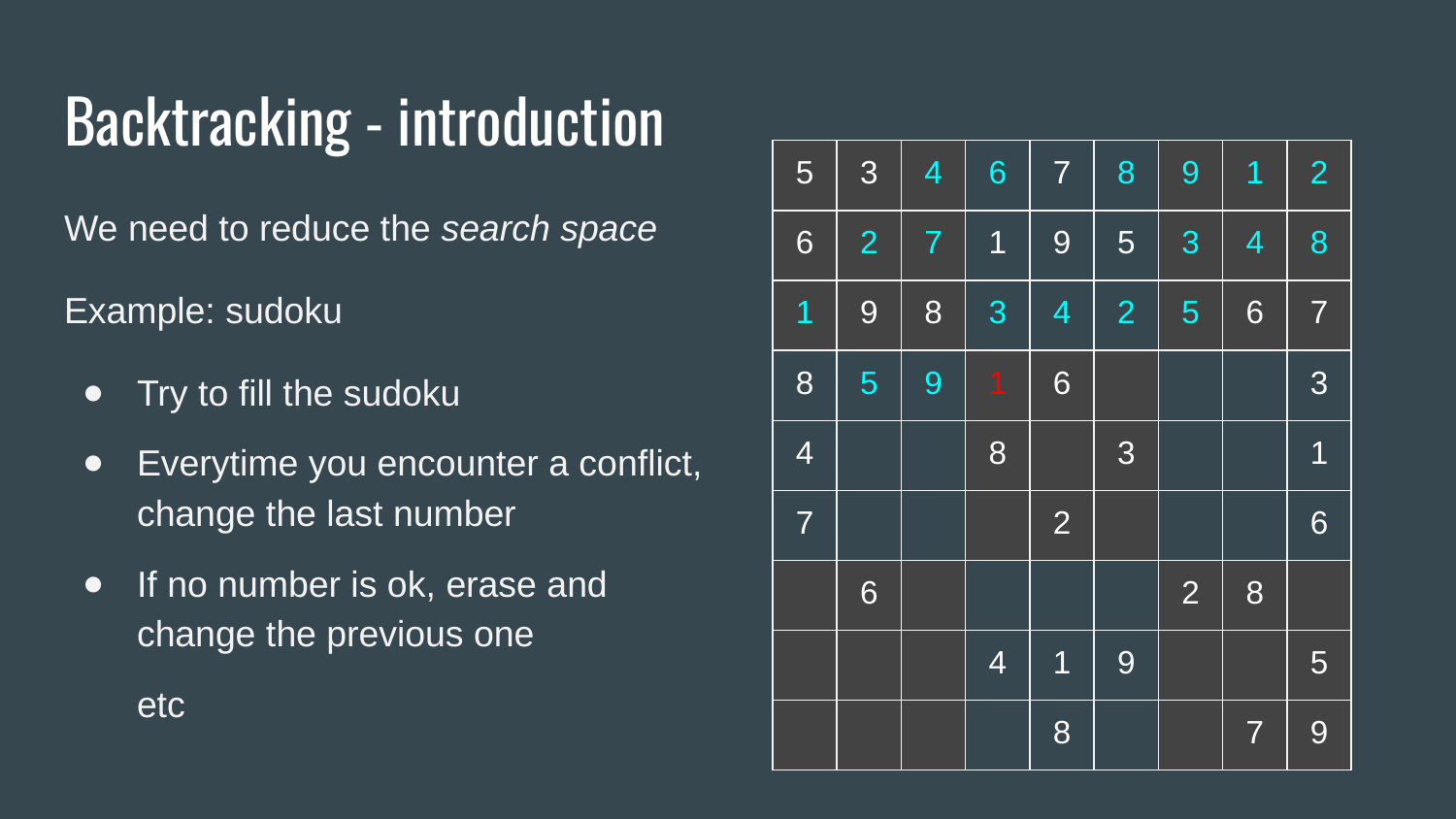

# Backtracking - introduction
| 5 | 3 | 4 | 6 | 7 | 8 | 9 | 1 | 2 |
| --- | --- | --- | --- | --- | --- | --- | --- | --- |
| 6 | 2 | 7 | 1 | 9 | 5 | 3 | 4 | 8 |
| 1 | 9 | 8 | 3 | 4 | 2 | 5 | 6 | 7 |
| 8 | 5 | 9 | 1 | 6 |  |  |  | 3 |
| 4 |  |  | 8 |  | 3 |  |  | 1 |
| 7 |  |  |  | 2 |  |  |  | 6 |
|  | 6 |  |  |  |  | 2 | 8 |  |
|  |  |  | 4 | 1 | 9 |  |  | 5 |
|  |  |  |  | 8 |  |  | 7 | 9 |
We need to reduce the search space
Example: sudoku
Try to fill the sudoku
Everytime you encounter a conflict, change the last number
If no number is ok, erase and change the previous one
etc